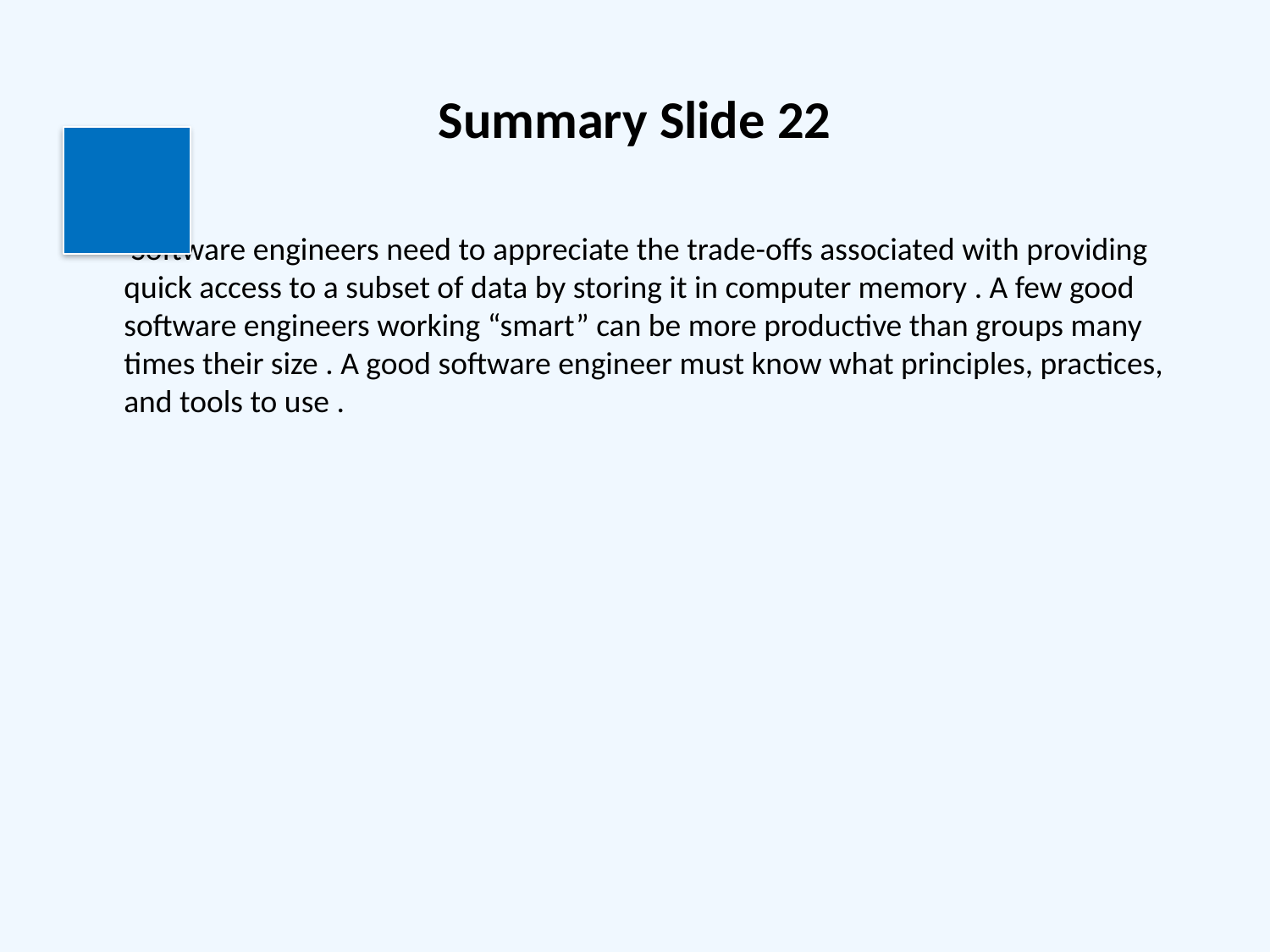

# Summary Slide 22

 Software engineers need to appreciate the trade-offs associated with providing quick access to a subset of data by storing it in computer memory . A few good software engineers working “smart” can be more productive than groups many times their size . A good software engineer must know what principles, practices, and tools to use .